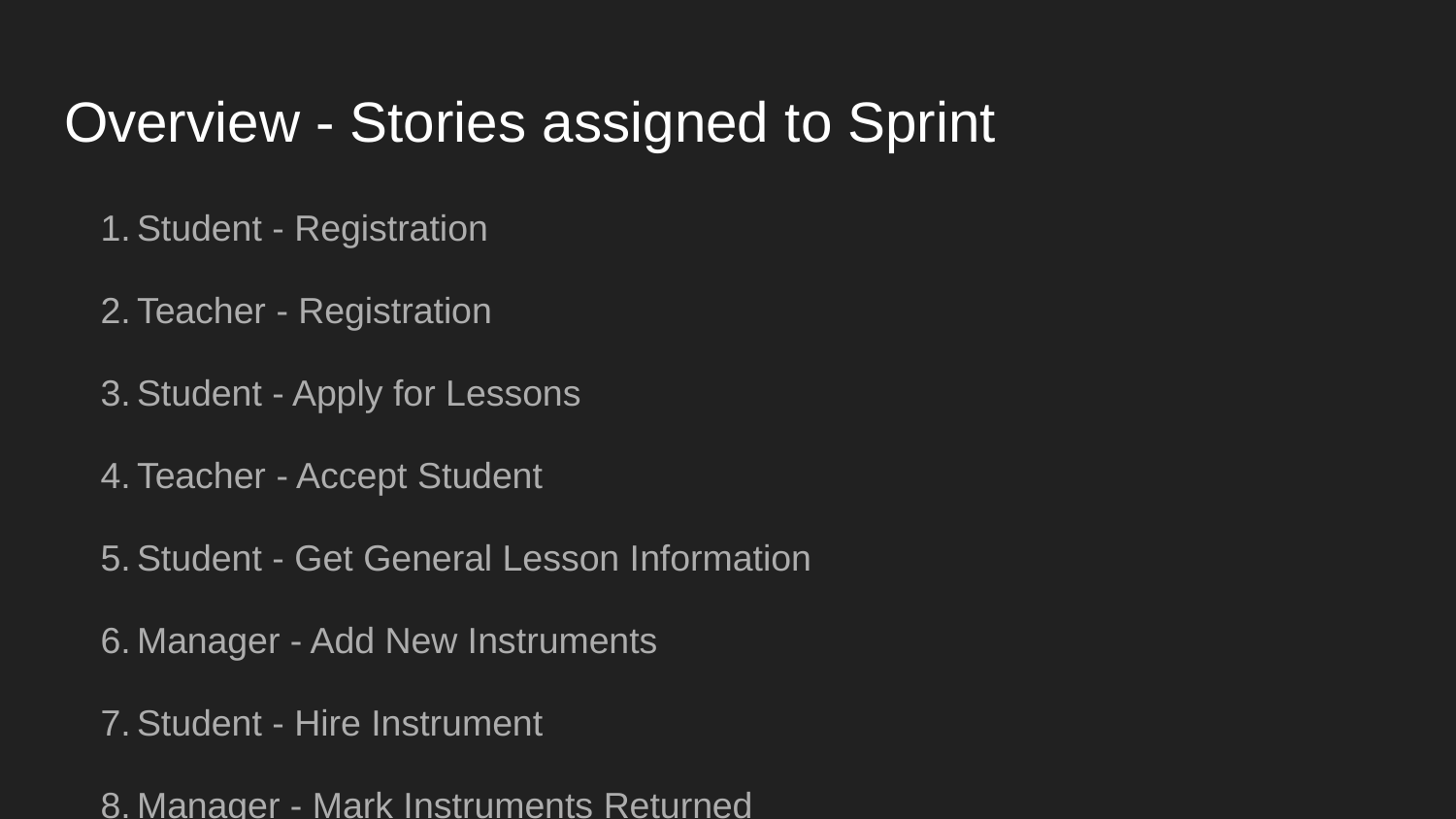

# Overview - Stories assigned to Sprint
Student - Registration
Teacher - Registration
Student - Apply for Lessons
Teacher - Accept Student
Student - Get General Lesson Information
Manager - Add New Instruments
Student - Hire Instrument
Manager - Mark Instruments Returned
Manager - View Instrument Hire Requests